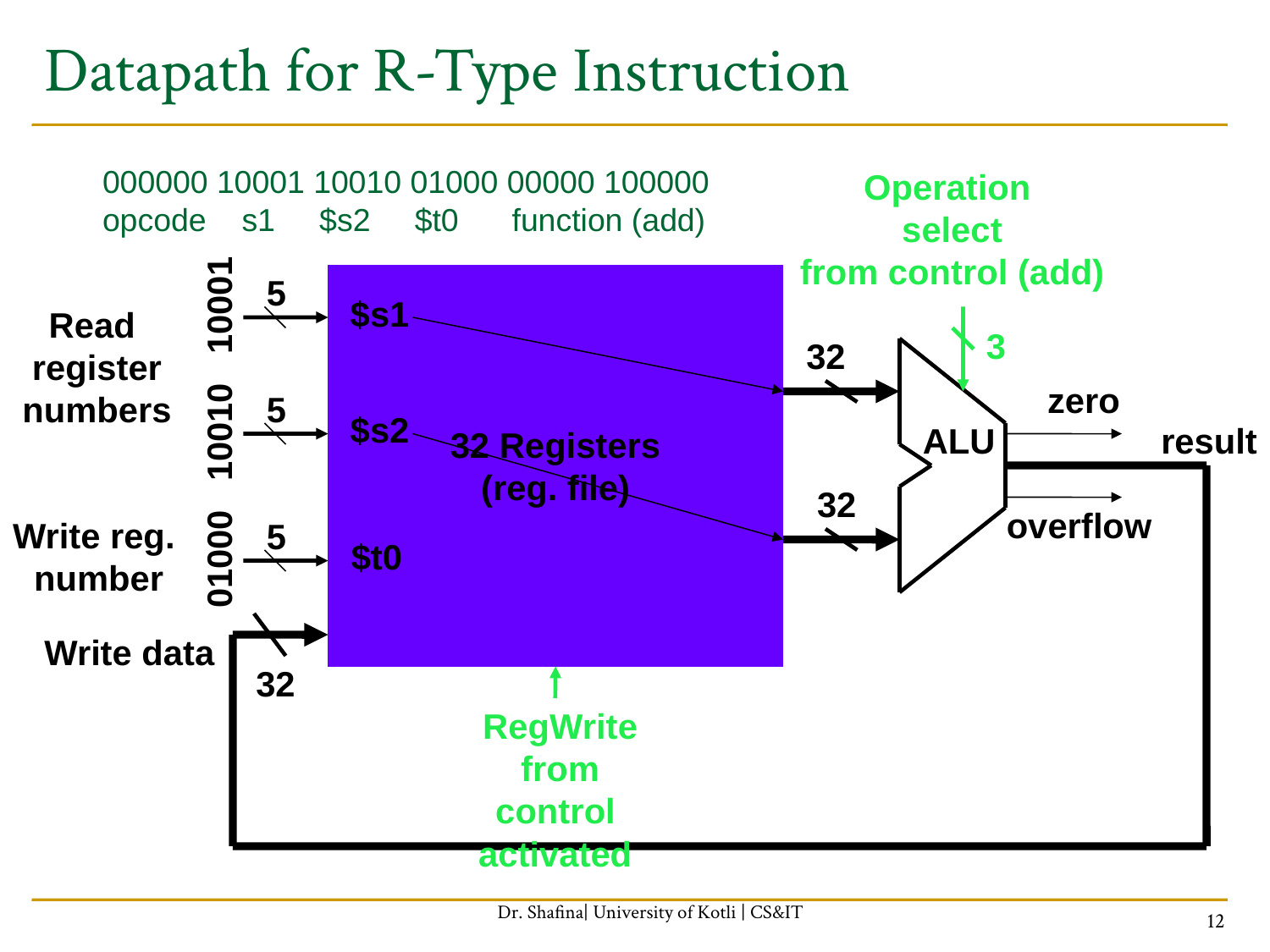

# Datapath for R-Type Instruction
000000 10001 10010 01000 00000 100000 opcode    s1     $s2     $t0      function (add)
Operation
 select
 from control (add)
5
32 Registers
(reg. file)
10001
 $s1
Read
 register
 numbers

3
32

zero
5

 $s2
10010
ALU
 result

32

 overflow

Write reg.
 number
5

$t0

01000

Write data

32
 RegWrite
 from control
activated

Dr. Shafina| University of Kotli | CS&IT
12